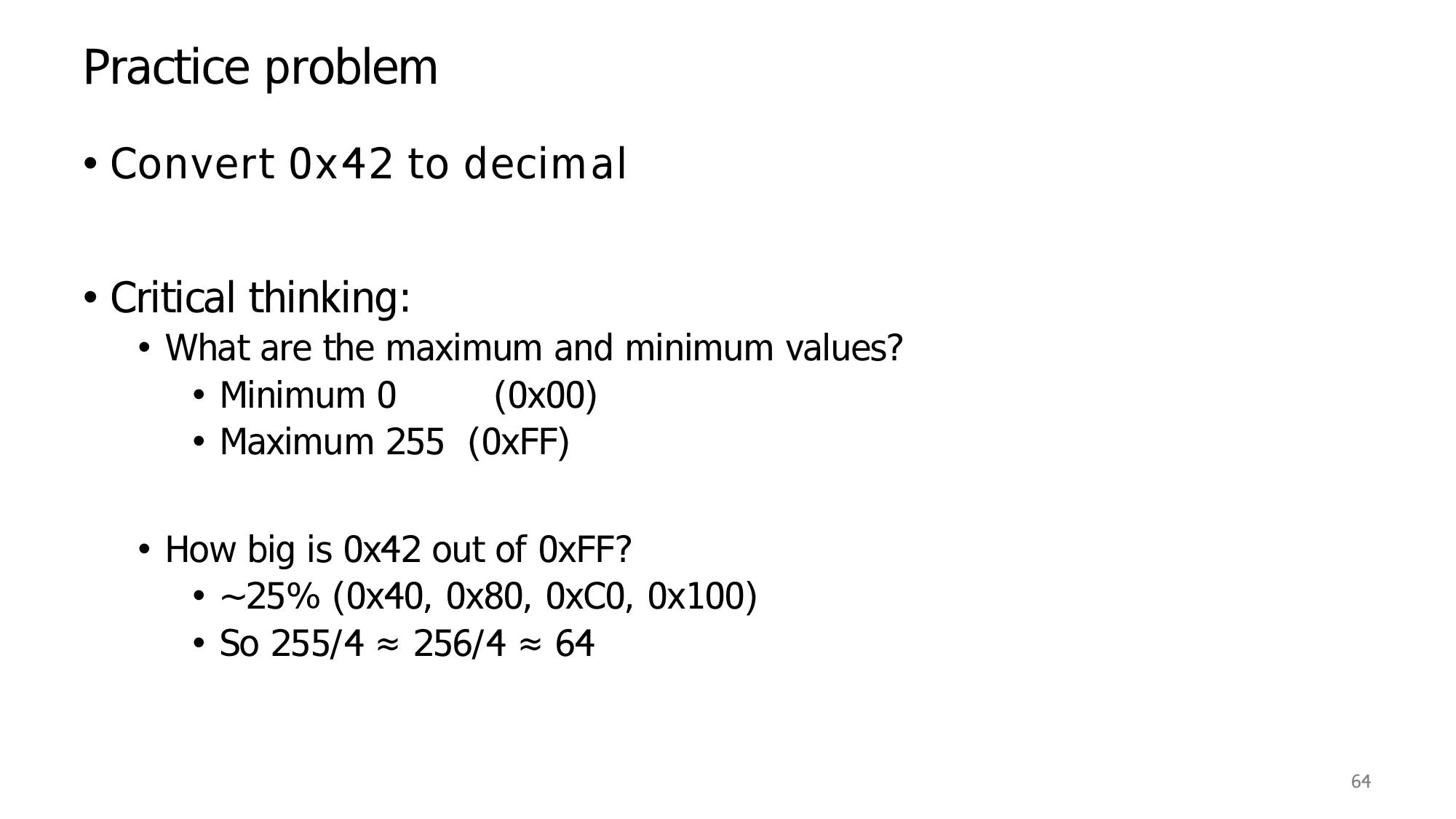

# Practice problem
Convert 0x42 to decimal

Critical thinking:
What are the maximum and minimum values?
Minimum 0	     (0x00)
Maximum 255  (0xFF)

How big is 0x42 out of 0xFF?
~25% (0x40, 0x80, 0xC0, 0x100)
So 255/4 ≈ 256/4 ≈ 64
64